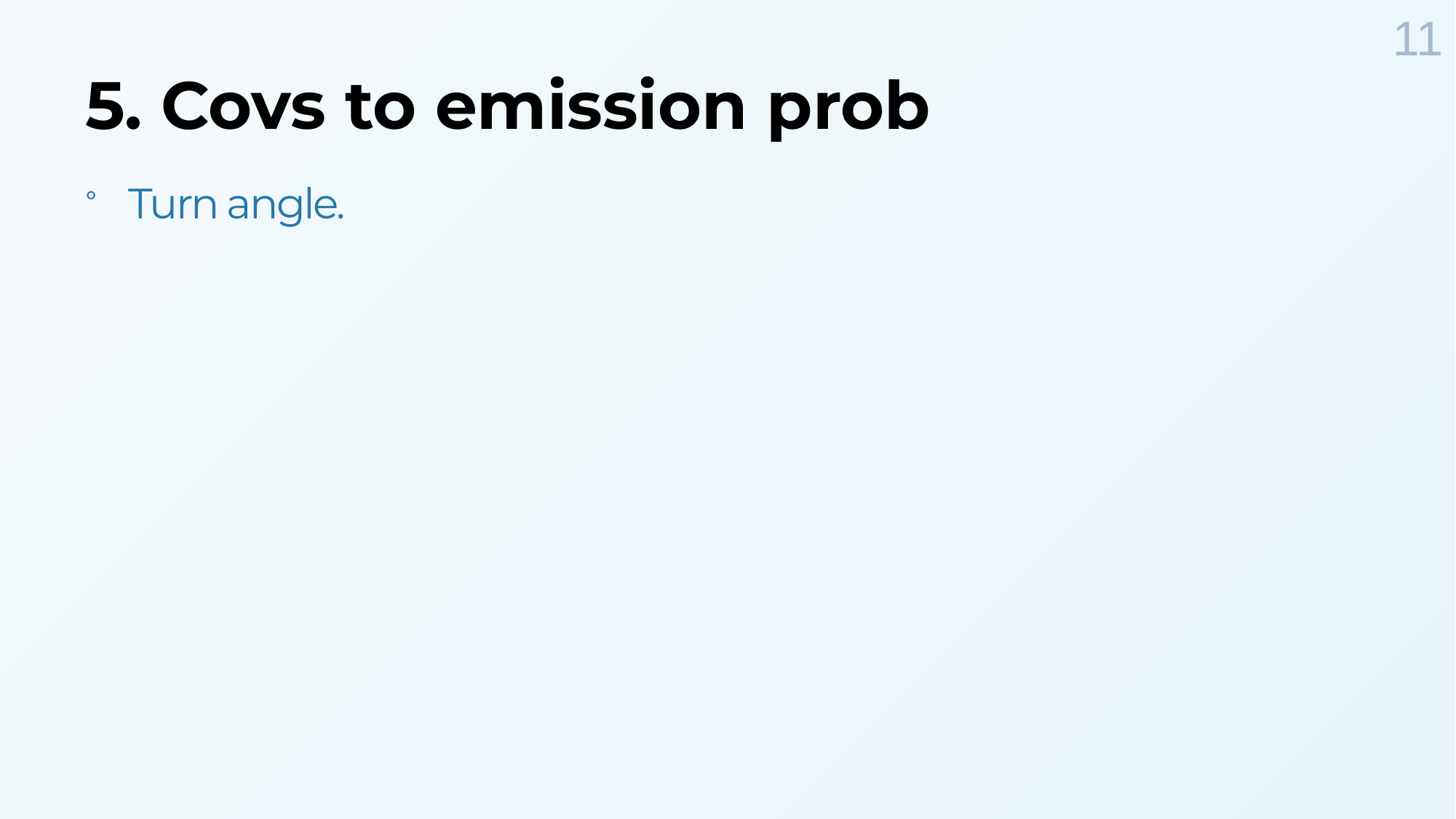

11
# 5. Covs to emission prob
Turn angle.